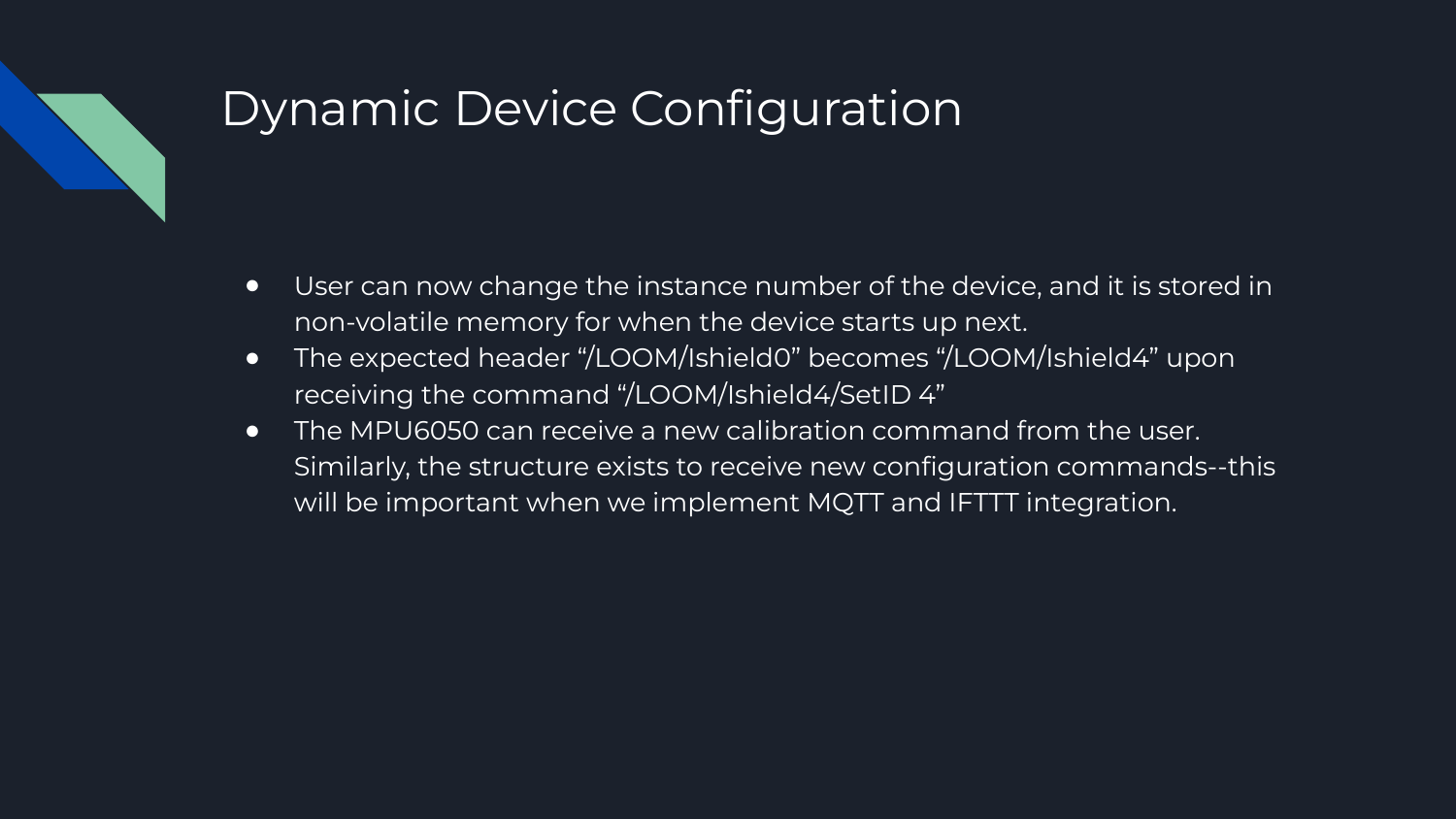

# Dynamic Device Configuration
User can now change the instance number of the device, and it is stored in non-volatile memory for when the device starts up next.
The expected header “/LOOM/Ishield0” becomes “/LOOM/Ishield4” upon receiving the command “/LOOM/Ishield4/SetID 4”
The MPU6050 can receive a new calibration command from the user. Similarly, the structure exists to receive new configuration commands--this will be important when we implement MQTT and IFTTT integration.